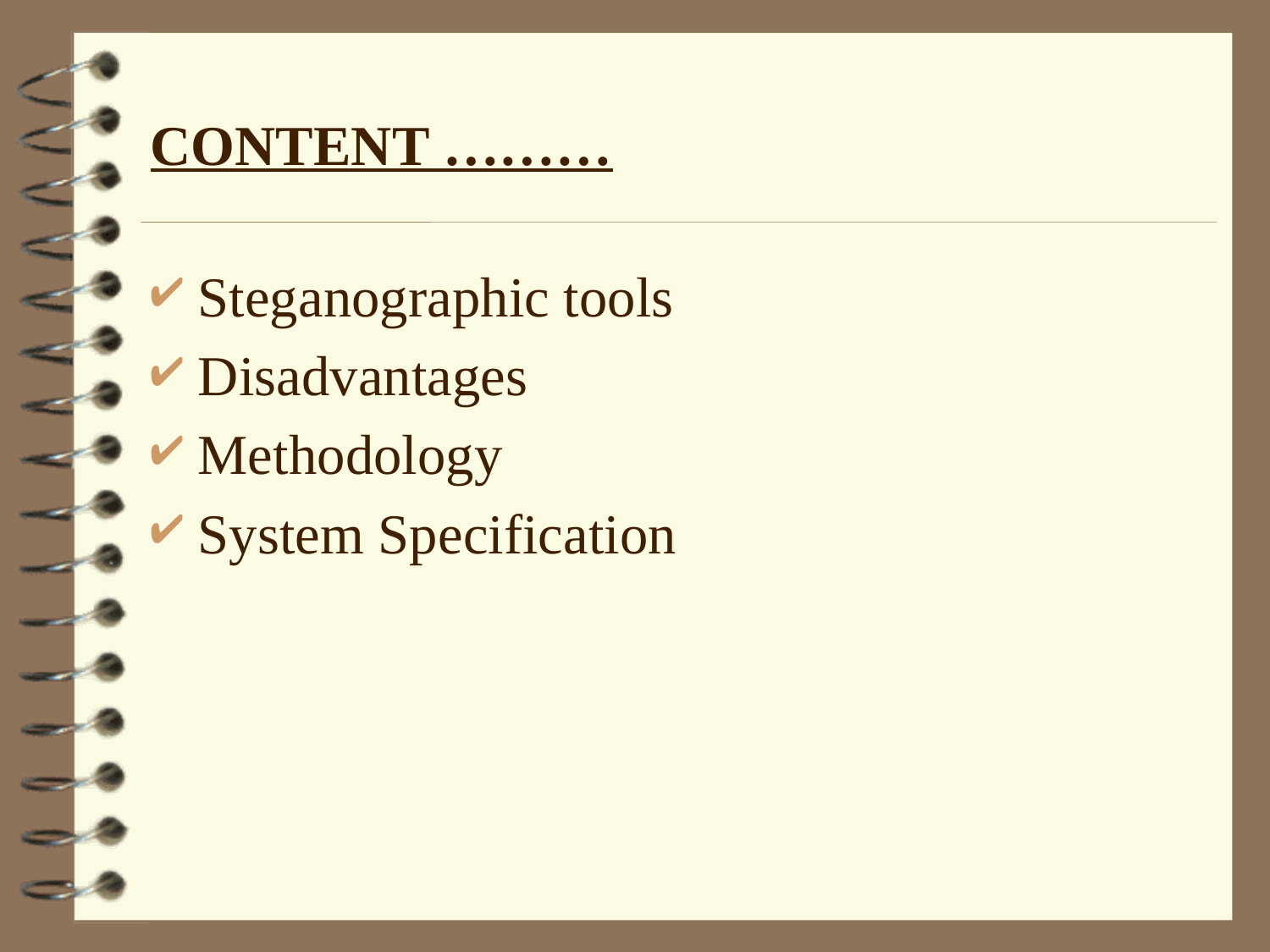

# CONTENT ………
Steganographic tools
Disadvantages
Methodology
System Specification